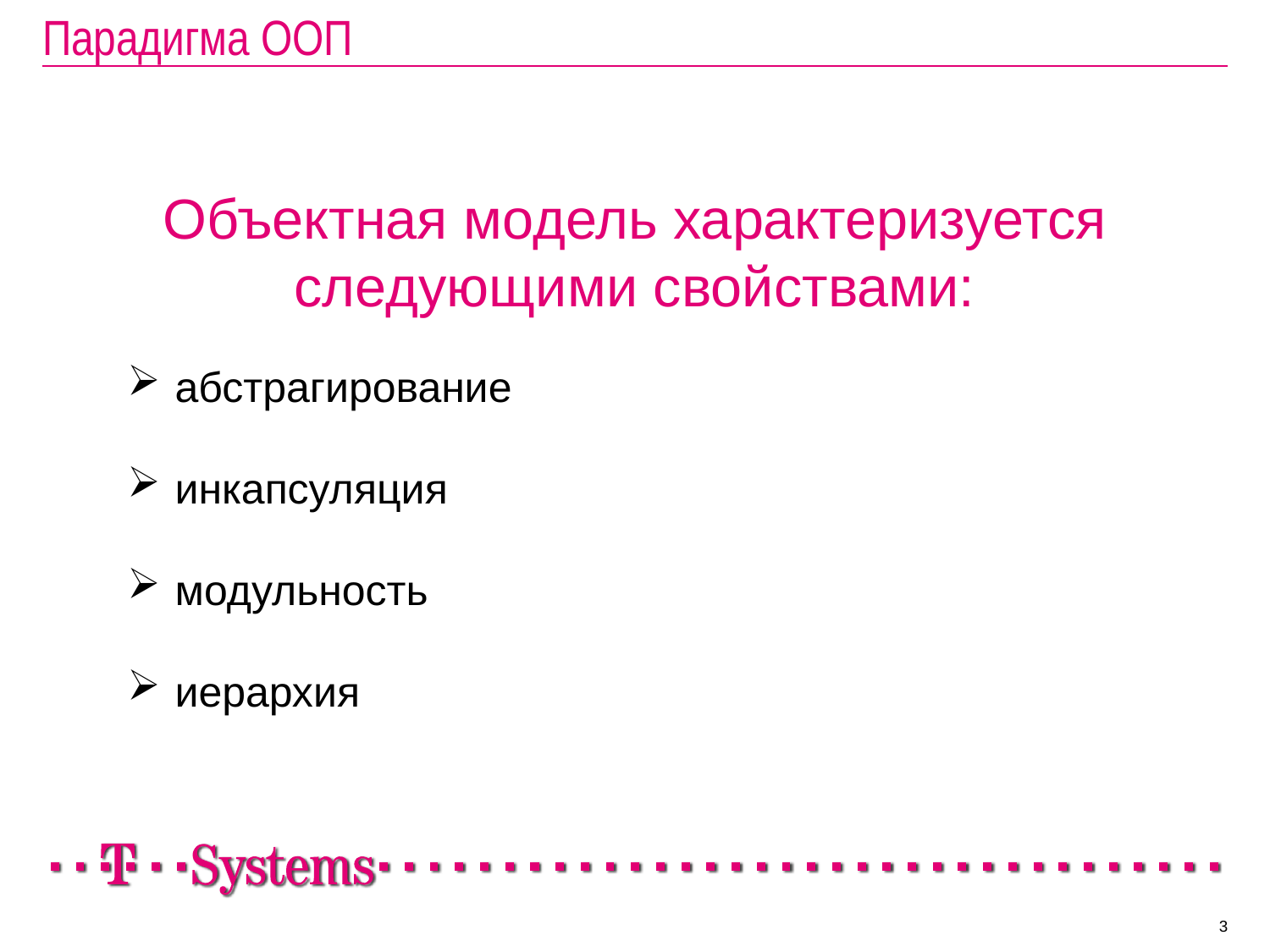

# Парадигма ООП
Объектная модель характеризуется следующими свойствами:

абстрагирование

инкапсуляция

модульность

иерархия
3